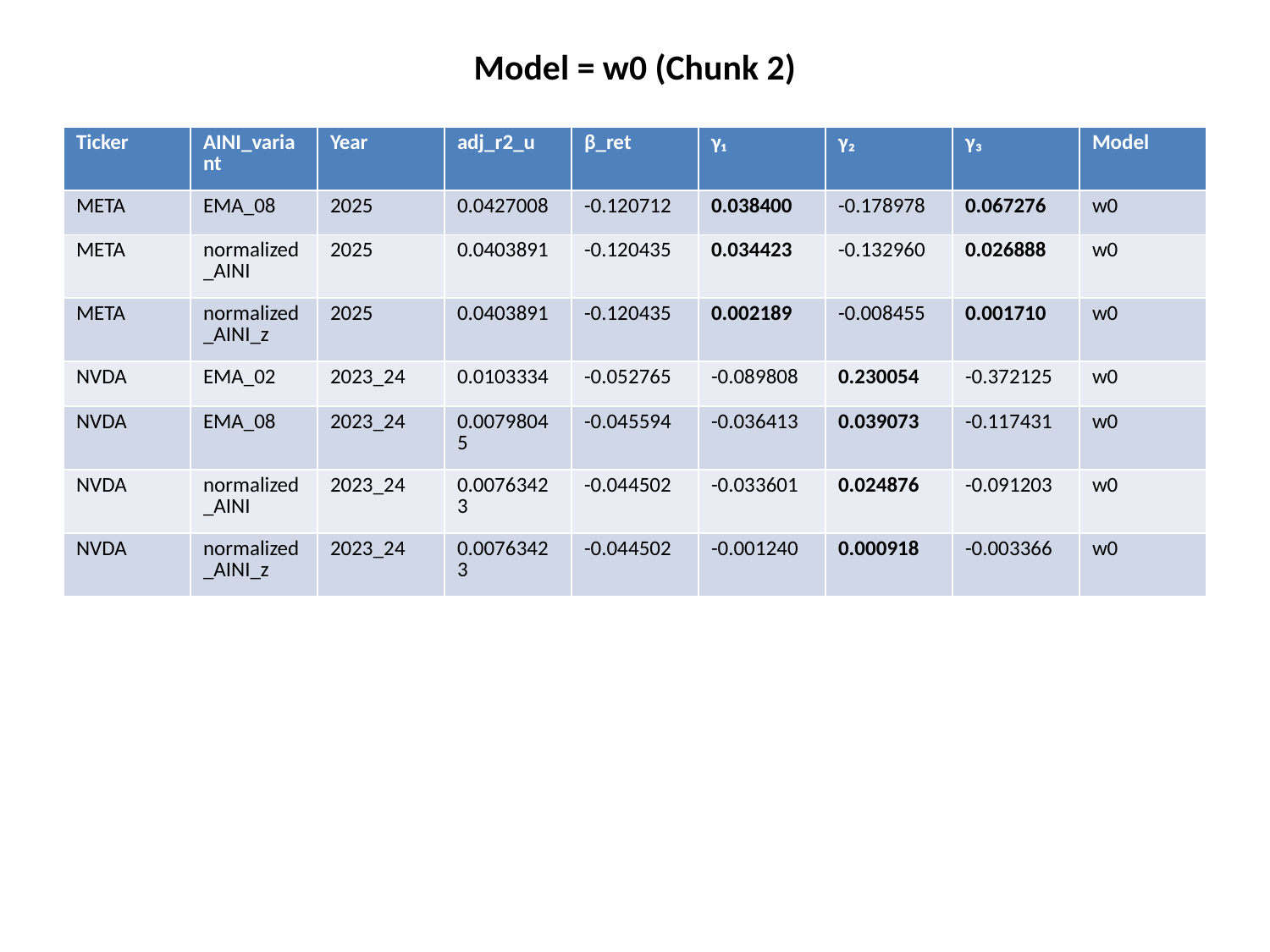

Model = w0 (Chunk 2)
#
| Ticker | AINI\_variant | Year | adj\_r2\_u | β\_ret | γ₁ | γ₂ | γ₃ | Model |
| --- | --- | --- | --- | --- | --- | --- | --- | --- |
| META | EMA\_08 | 2025 | 0.0427008 | -0.120712 | 0.038400 | -0.178978 | 0.067276 | w0 |
| META | normalized\_AINI | 2025 | 0.0403891 | -0.120435 | 0.034423 | -0.132960 | 0.026888 | w0 |
| META | normalized\_AINI\_z | 2025 | 0.0403891 | -0.120435 | 0.002189 | -0.008455 | 0.001710 | w0 |
| NVDA | EMA\_02 | 2023\_24 | 0.0103334 | -0.052765 | -0.089808 | 0.230054 | -0.372125 | w0 |
| NVDA | EMA\_08 | 2023\_24 | 0.00798045 | -0.045594 | -0.036413 | 0.039073 | -0.117431 | w0 |
| NVDA | normalized\_AINI | 2023\_24 | 0.00763423 | -0.044502 | -0.033601 | 0.024876 | -0.091203 | w0 |
| NVDA | normalized\_AINI\_z | 2023\_24 | 0.00763423 | -0.044502 | -0.001240 | 0.000918 | -0.003366 | w0 |